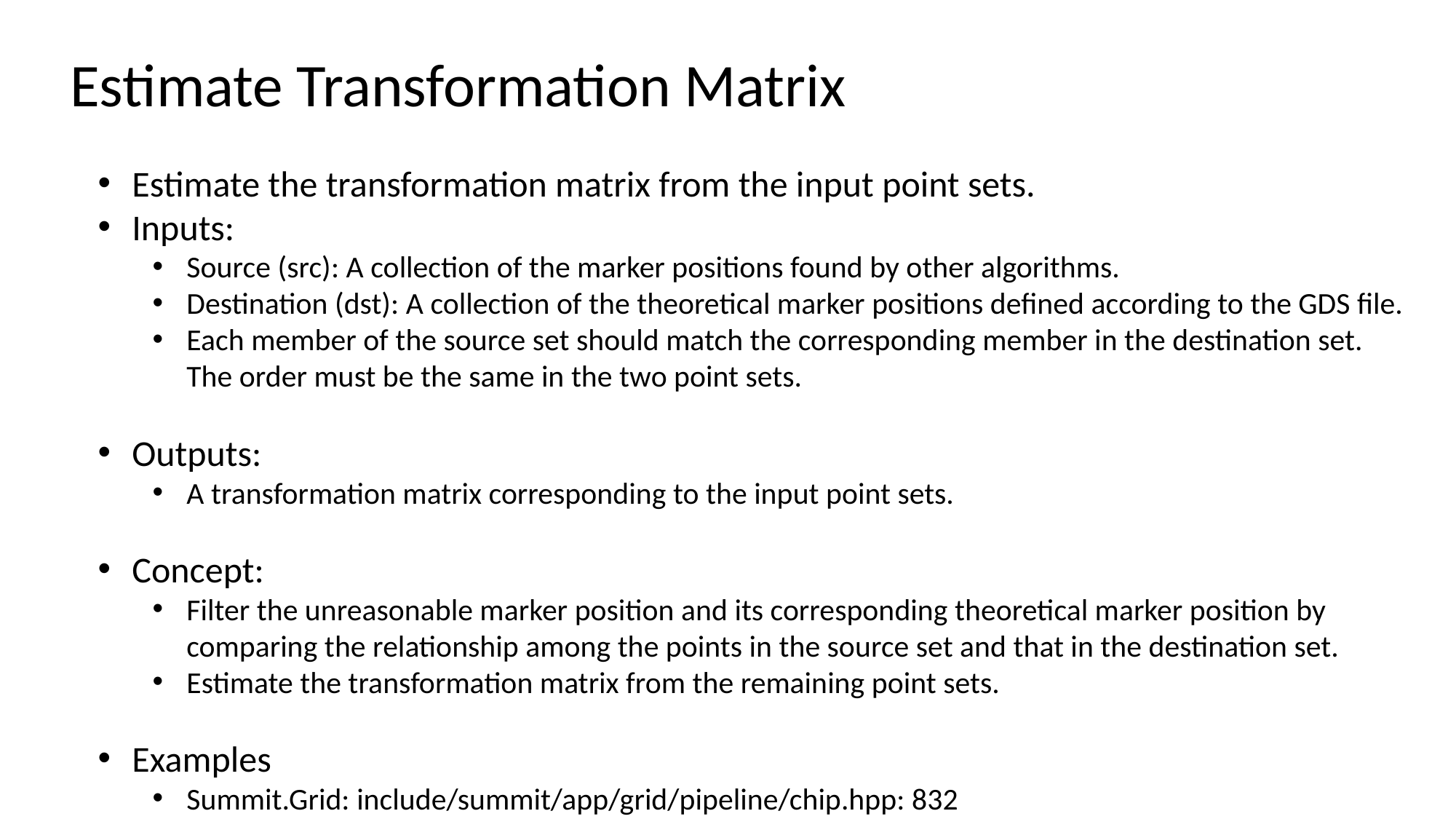

Estimate Transformation Matrix
Estimate the transformation matrix from the input point sets.
Inputs:
Source (src): A collection of the marker positions found by other algorithms.
Destination (dst): A collection of the theoretical marker positions defined according to the GDS file.
Each member of the source set should match the corresponding member in the destination set. The order must be the same in the two point sets.

Outputs:
A transformation matrix corresponding to the input point sets.

Concept:
Filter the unreasonable marker position and its corresponding theoretical marker position by comparing the relationship among the points in the source set and that in the destination set.
Estimate the transformation matrix from the remaining point sets.

Examples
Summit.Grid: include/summit/app/grid/pipeline/chip.hpp: 832